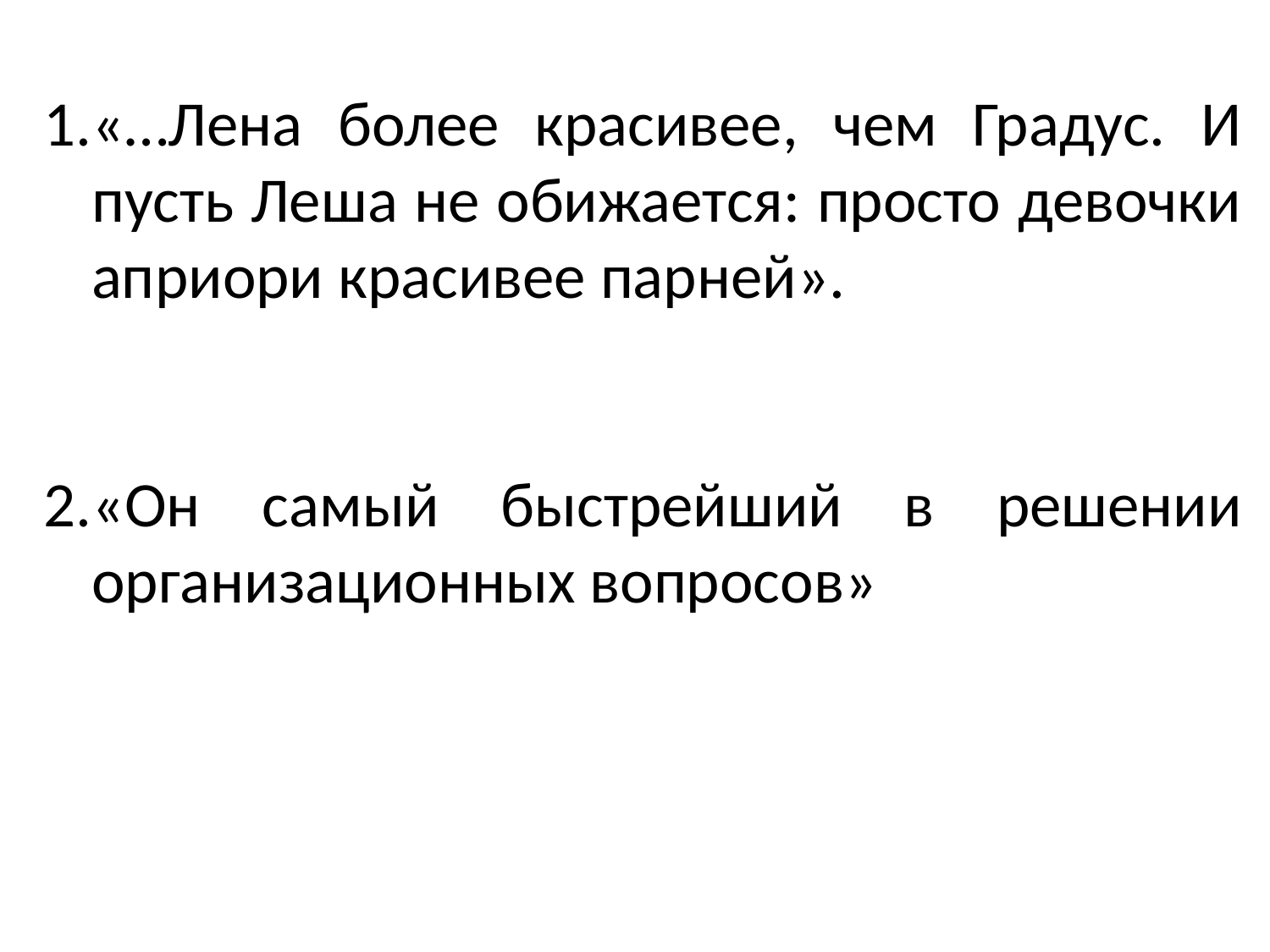

«…Лена более красивее, чем Градус. И пусть Леша не обижается: просто девочки априори красивее парней».

«Он самый быстрейший в решении организационных вопросов»